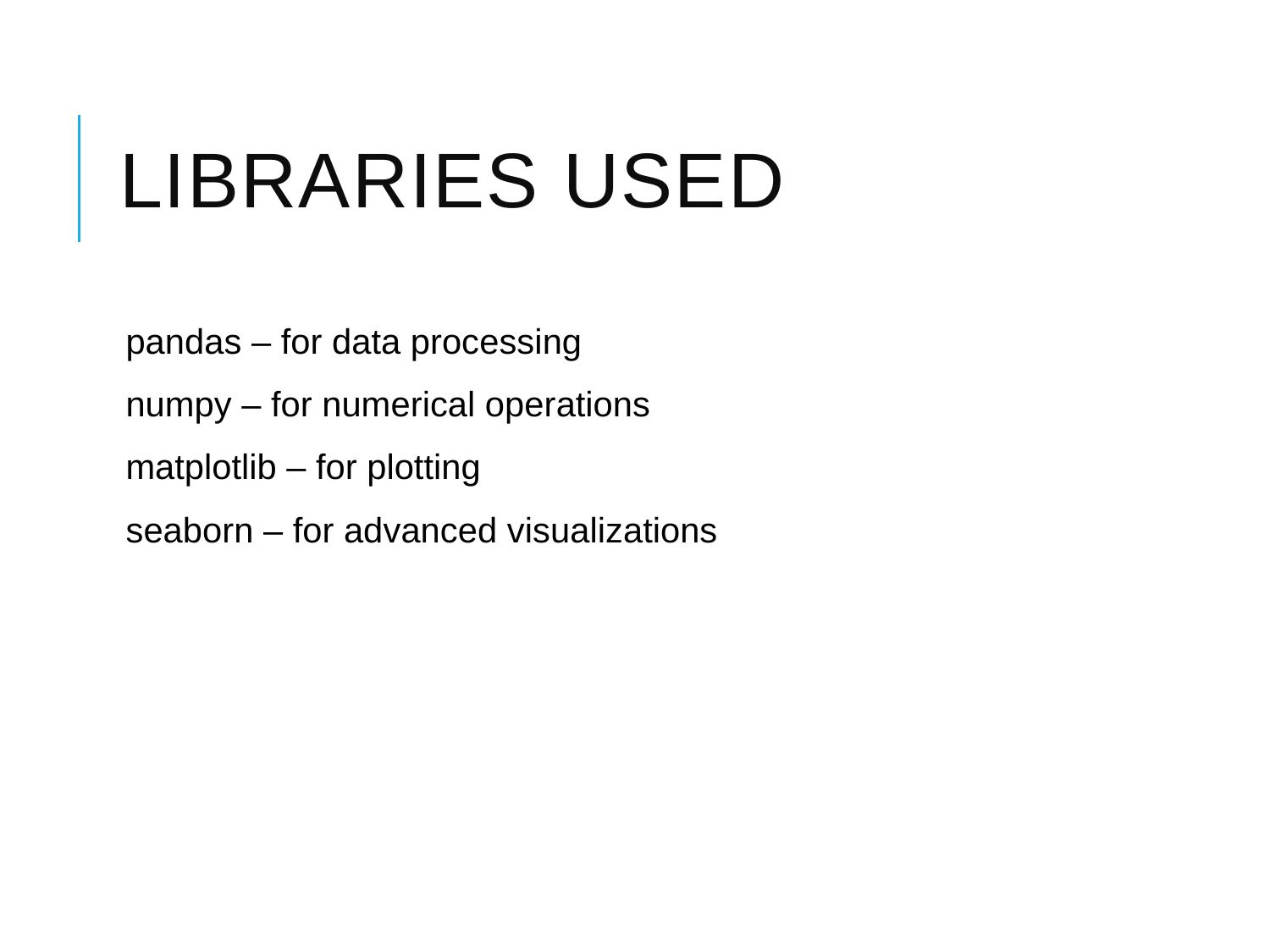

# Libraries Used
pandas – for data processing
numpy – for numerical operations
matplotlib – for plotting
seaborn – for advanced visualizations